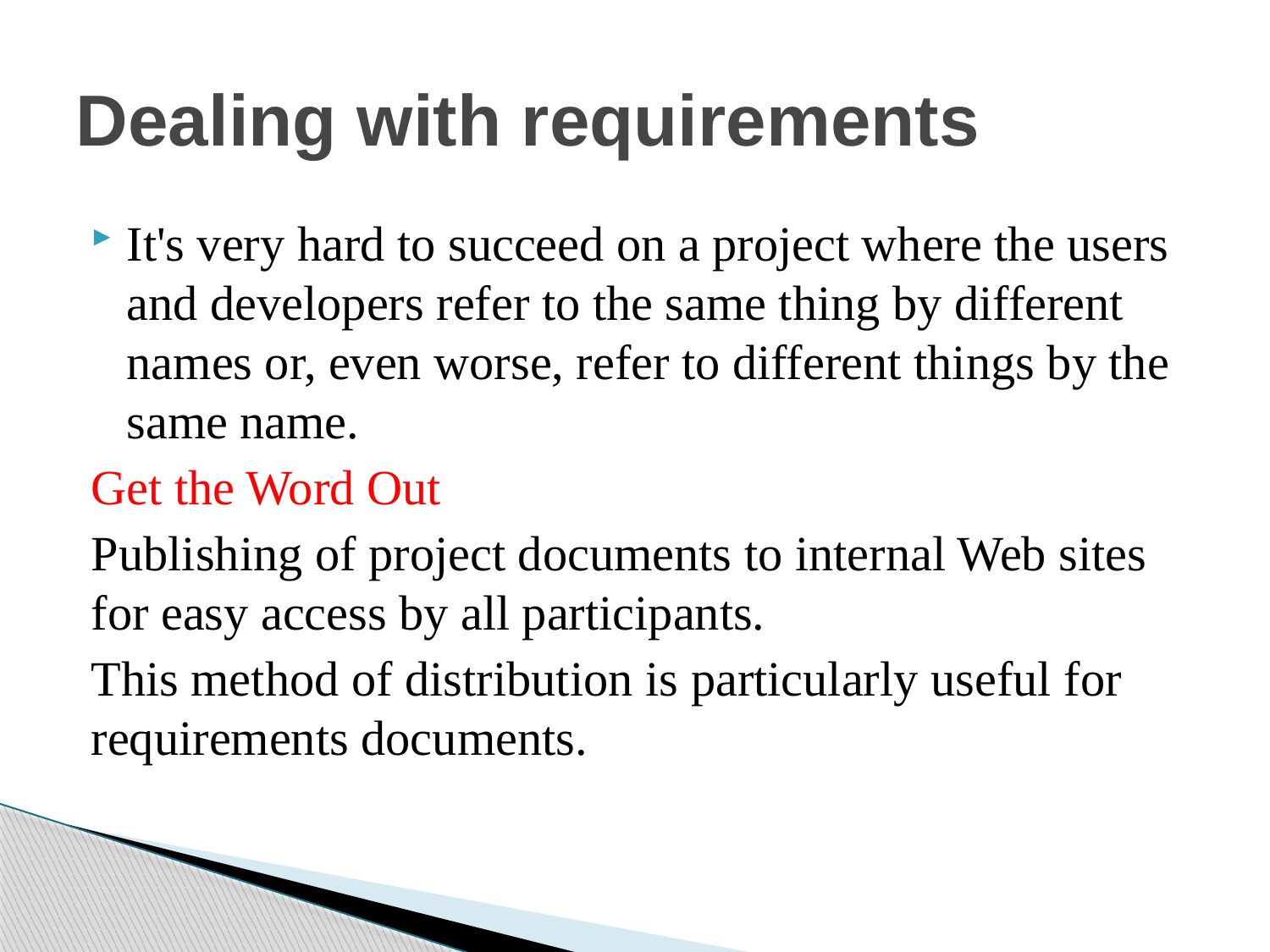

# Dealing with requirements
It's very hard to succeed on a project where the users and developers refer to the same thing by different names or, even worse, refer to different things by the same name.
Get the Word Out
Publishing of project documents to internal Web sites for easy access by all participants.
This method of distribution is particularly useful for requirements documents.